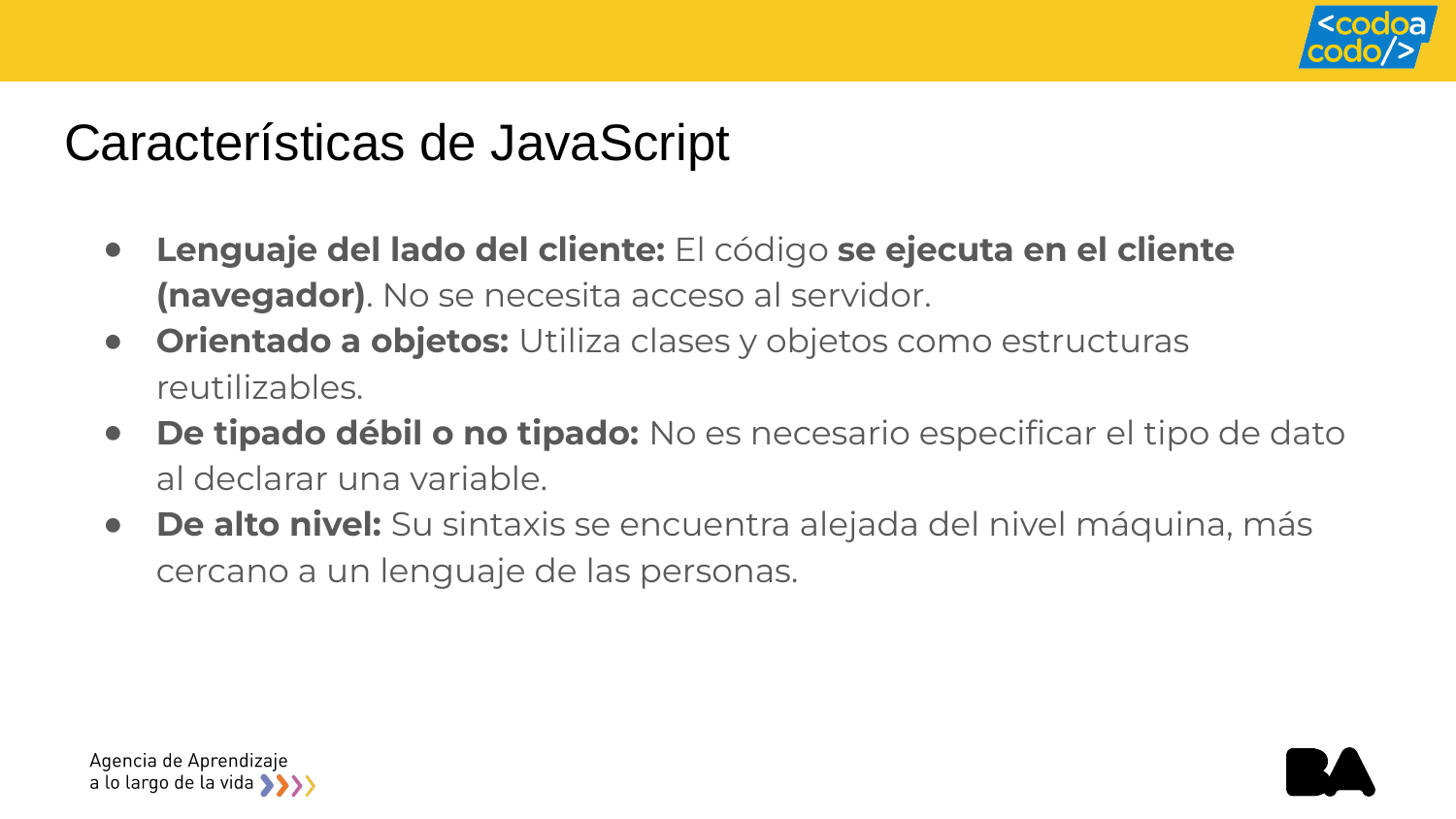

# Características de JavaScript

Lenguaje del lado del cliente: El código se ejecuta en el cliente (navegador). No se necesita acceso al servidor.
Orientado a objetos: Utiliza clases y objetos como estructuras reutilizables.
De tipado débil o no tipado: No es necesario especificar el tipo de dato al declarar una variable.
De alto nivel: Su sintaxis se encuentra alejada del nivel máquina, más cercano a un lenguaje de las personas.